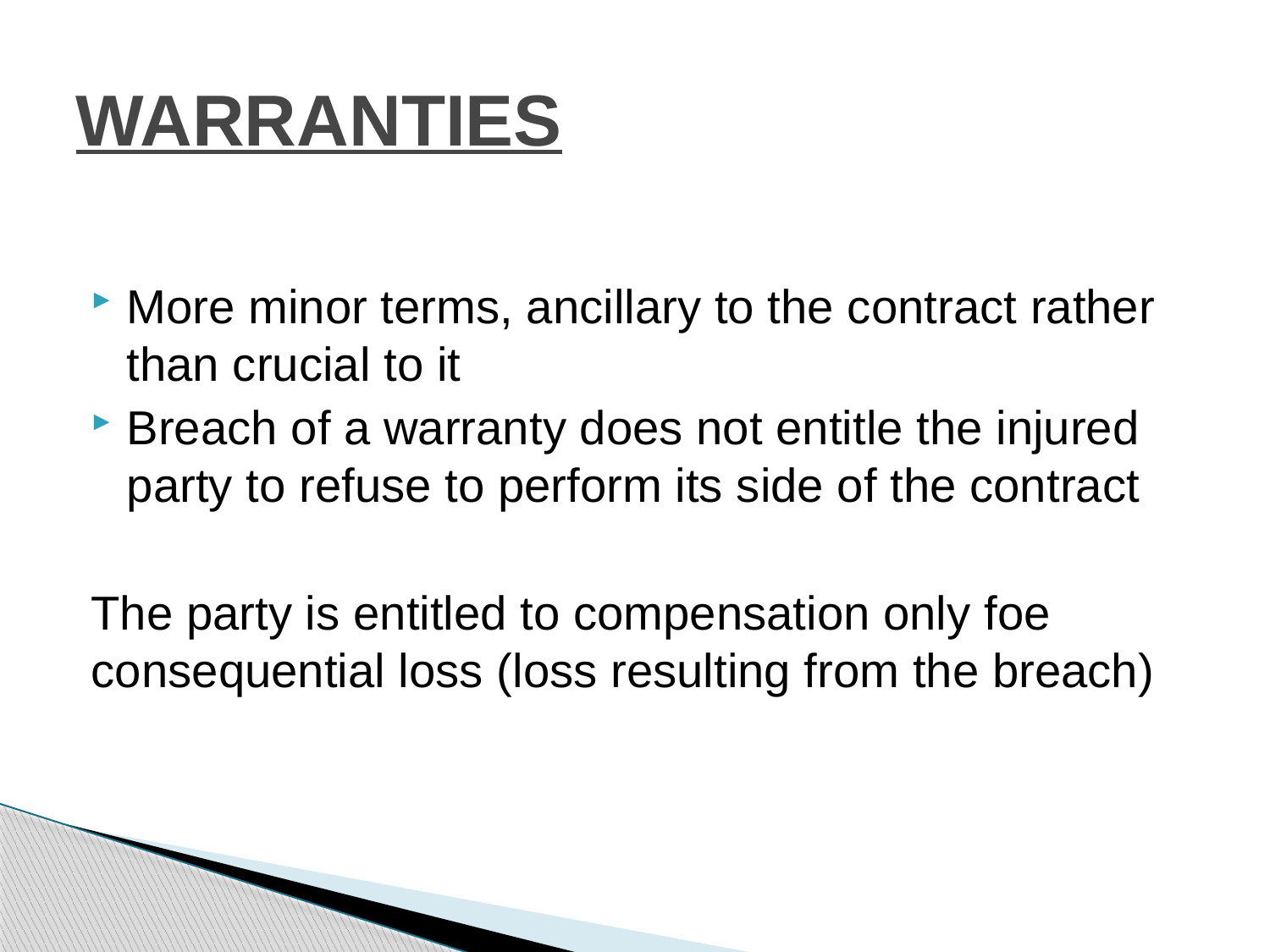

# WARRANTIES

More minor terms, ancillary to the contract rather than crucial to it
Breach of a warranty does not entitle the injured party to refuse to perform its side of the contract

The party is entitled to compensation only foe consequential loss (loss resulting from the breach)